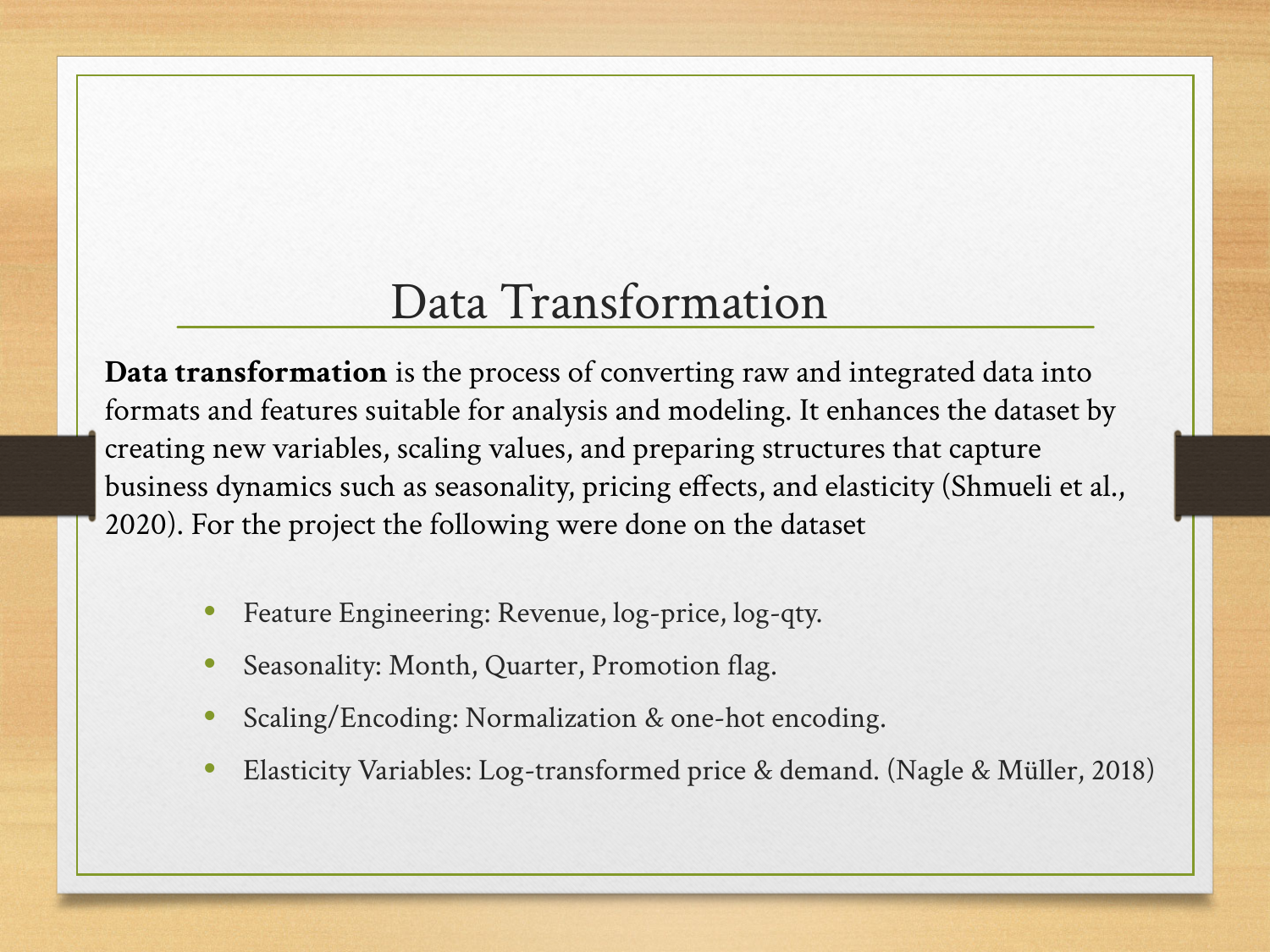

# Data Transformation
Data transformation is the process of converting raw and integrated data into formats and features suitable for analysis and modeling. It enhances the dataset by creating new variables, scaling values, and preparing structures that capture business dynamics such as seasonality, pricing effects, and elasticity (Shmueli et al., 2020). For the project the following were done on the dataset
Feature Engineering: Revenue, log-price, log-qty.
Seasonality: Month, Quarter, Promotion flag.
Scaling/Encoding: Normalization & one-hot encoding.
Elasticity Variables: Log-transformed price & demand. (Nagle & Müller, 2018)